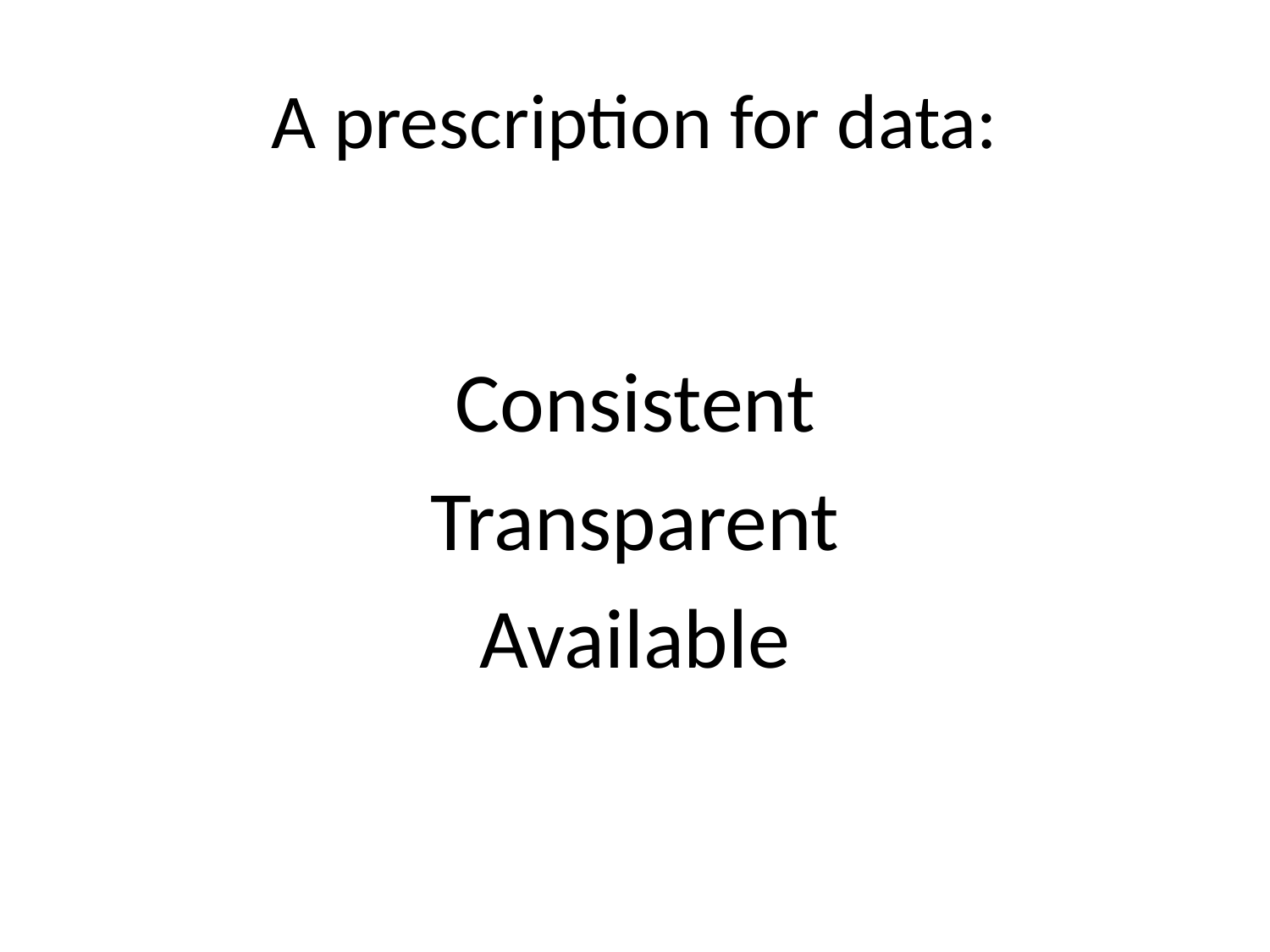

# A prescription for data:

Consistent
Transparent
Available